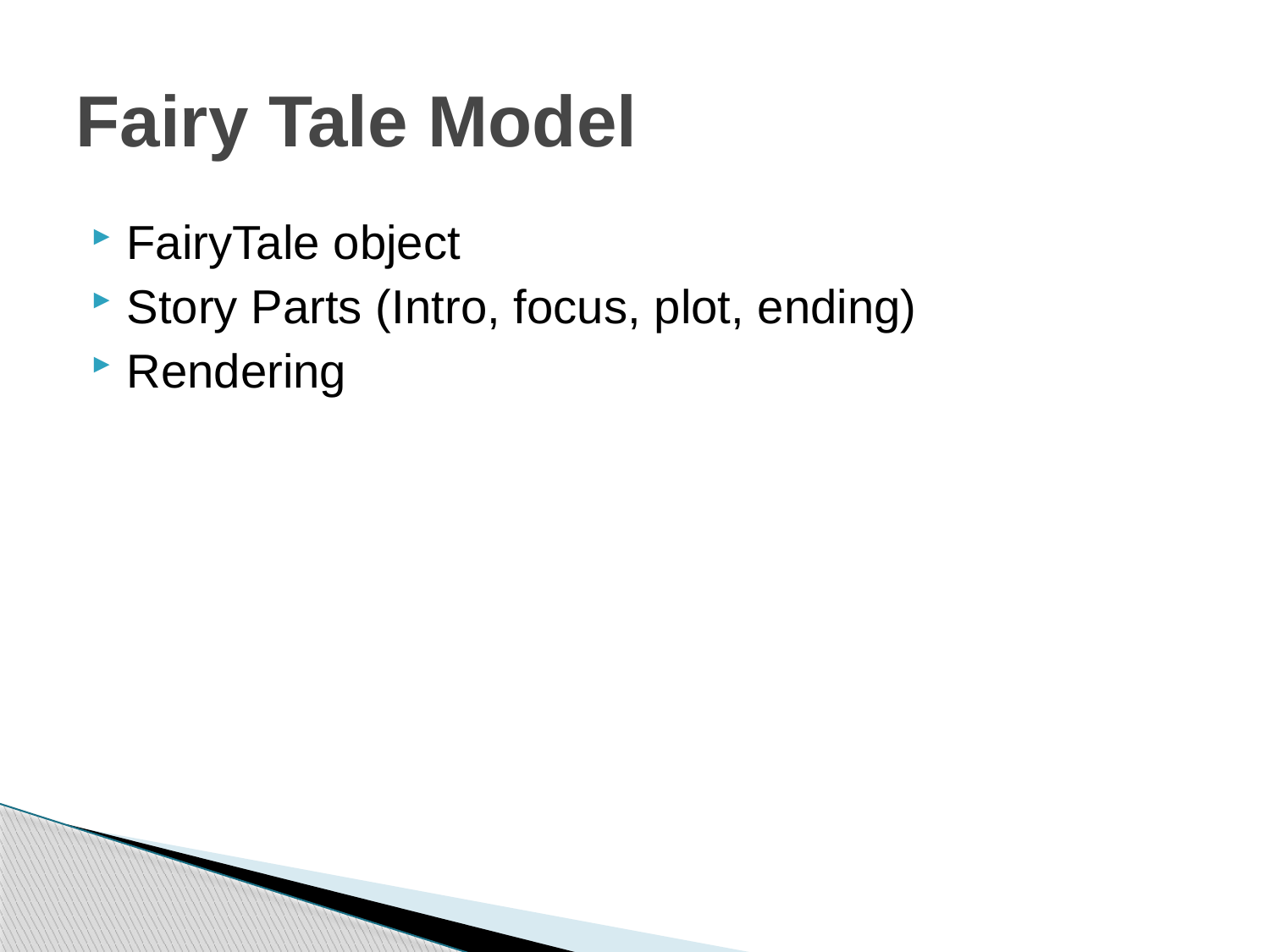

# Fairy Tale Model
FairyTale object
Story Parts (Intro, focus, plot, ending)
Rendering